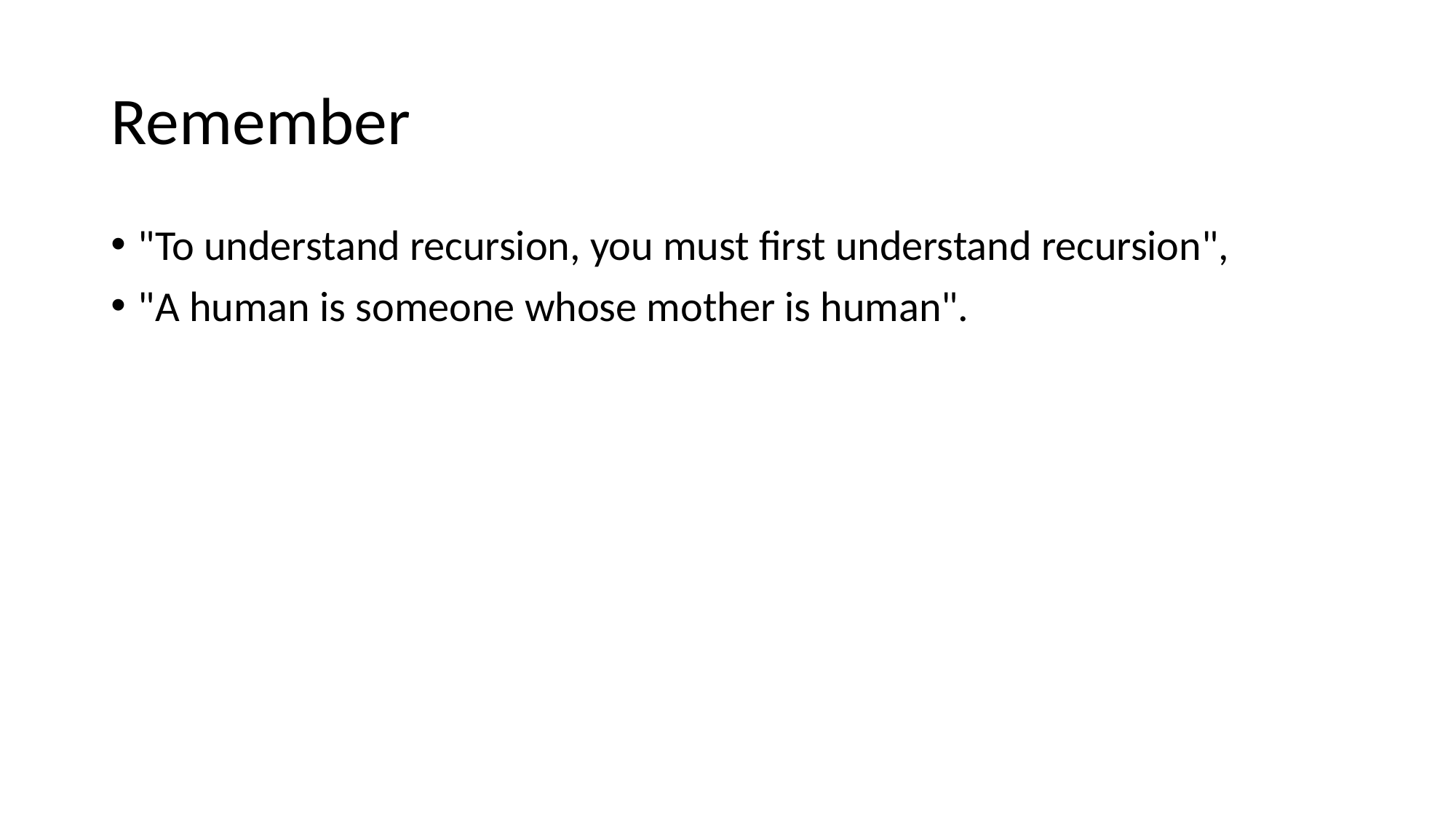

# Remember
"To understand recursion, you must first understand recursion",
"A human is someone whose mother is human".